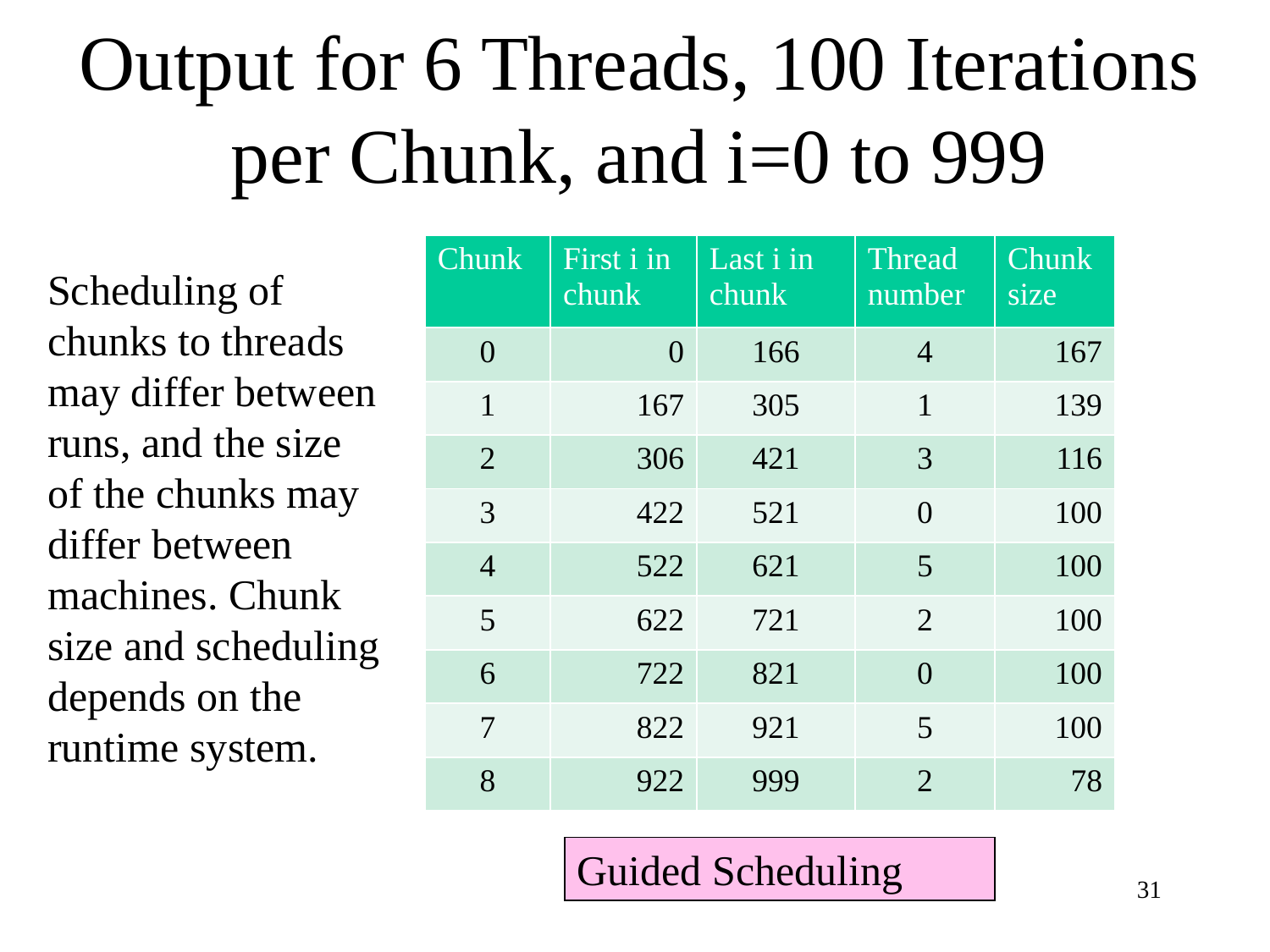

# Output for 6 Threads, 100 Iterations per Chunk, and i=0 to 999
| Chunk | First i in chunk | Last i in chunk | Thread number | Chunk size |
| --- | --- | --- | --- | --- |
| 0 | 0 | 166 | 4 | 167 |
| 1 | 167 | 305 | 1 | 139 |
| 2 | 306 | 421 | 3 | 116 |
| 3 | 422 | 521 | 0 | 100 |
| 4 | 522 | 621 | 5 | 100 |
| 5 | 622 | 721 | 2 | 100 |
| 6 | 722 | 821 | 0 | 100 |
| 7 | 822 | 921 | 5 | 100 |
| 8 | 922 | 999 | 2 | 78 |
Scheduling of chunks to threads may differ between runs, and the size of the chunks may differ between machines. Chunk size and scheduling depends on the runtime system.
Guided Scheduling
31